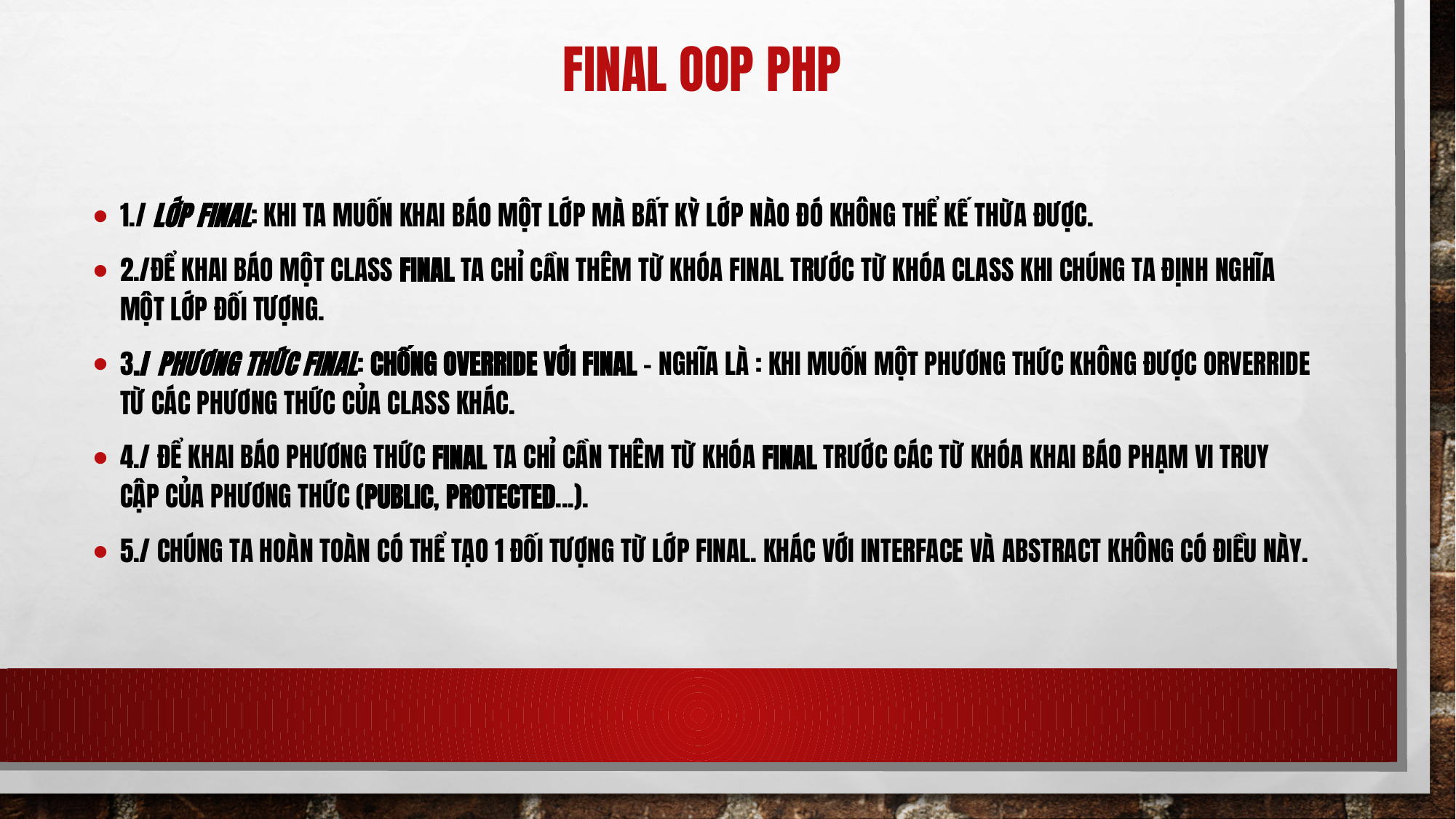

# Final oop php
1./ Lớp Final: Khi ta muốn khai báo một lớp mà bất kỳ lớp nào đó không thể kế thừa được.
2./Để khai báo một class Final ta chỉ cần thêm từ khóa final trước từ khóa class khi chúng ta định nghĩa một lớp đối tượng.
3./ Phương thức Final: Chống Override với Final – nghĩa là : Khi muốn một phương thức không được Orverride từ các phương thức của class khác.
4./ để khai báo phương thức final ta chỉ cần thêm từ khóa final trước các từ khóa khai báo phạm vi truy cập của phương thức (public, protected...).
5./ chúng ta hoàn toàn có thể tạo 1 đối tượng từ lớp Final. Khác với interface và abstract không có điều này.